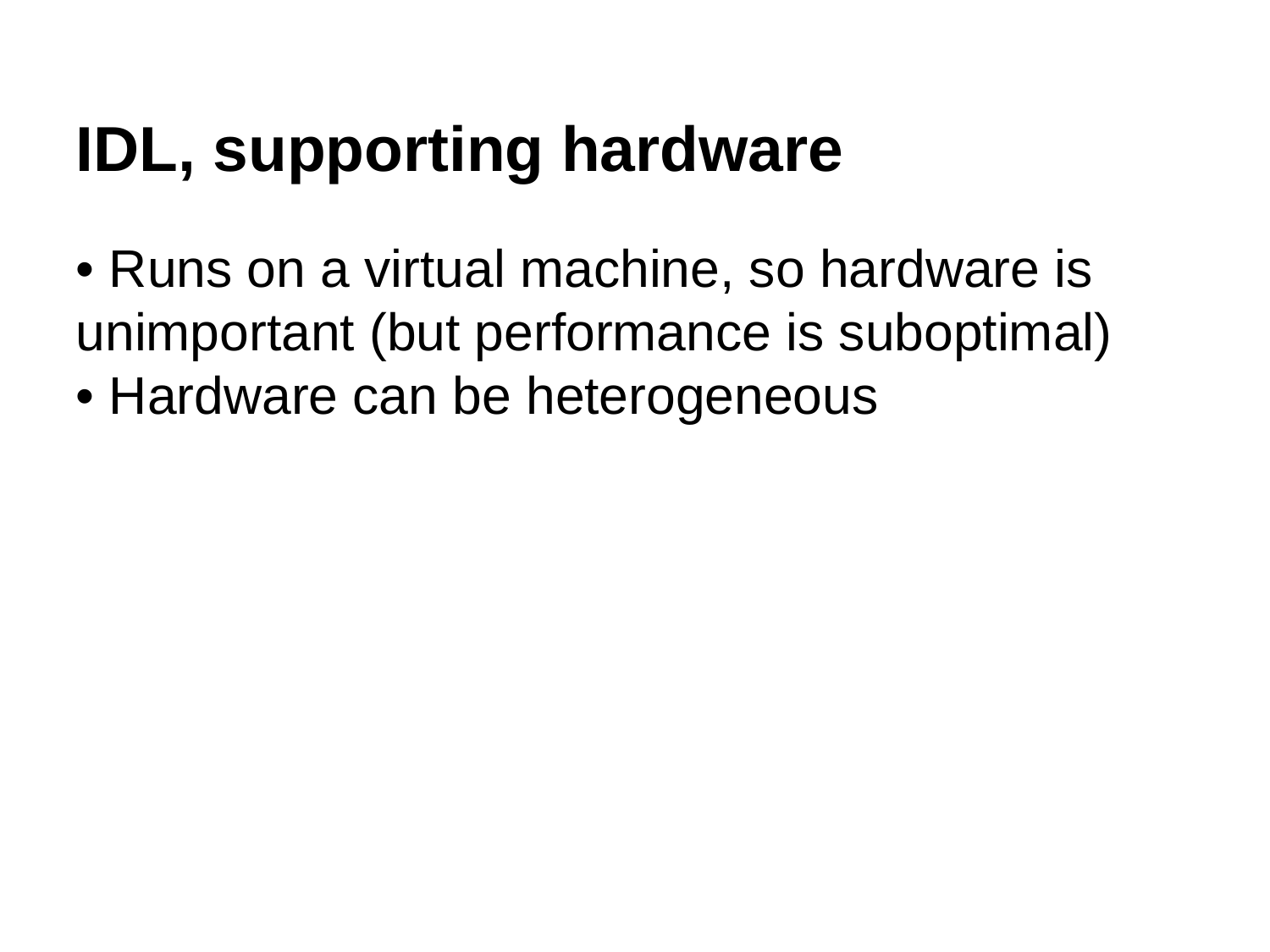

IDL, supporting hardware
• Runs on a virtual machine, so hardware is unimportant (but performance is suboptimal)
• Hardware can be heterogeneous